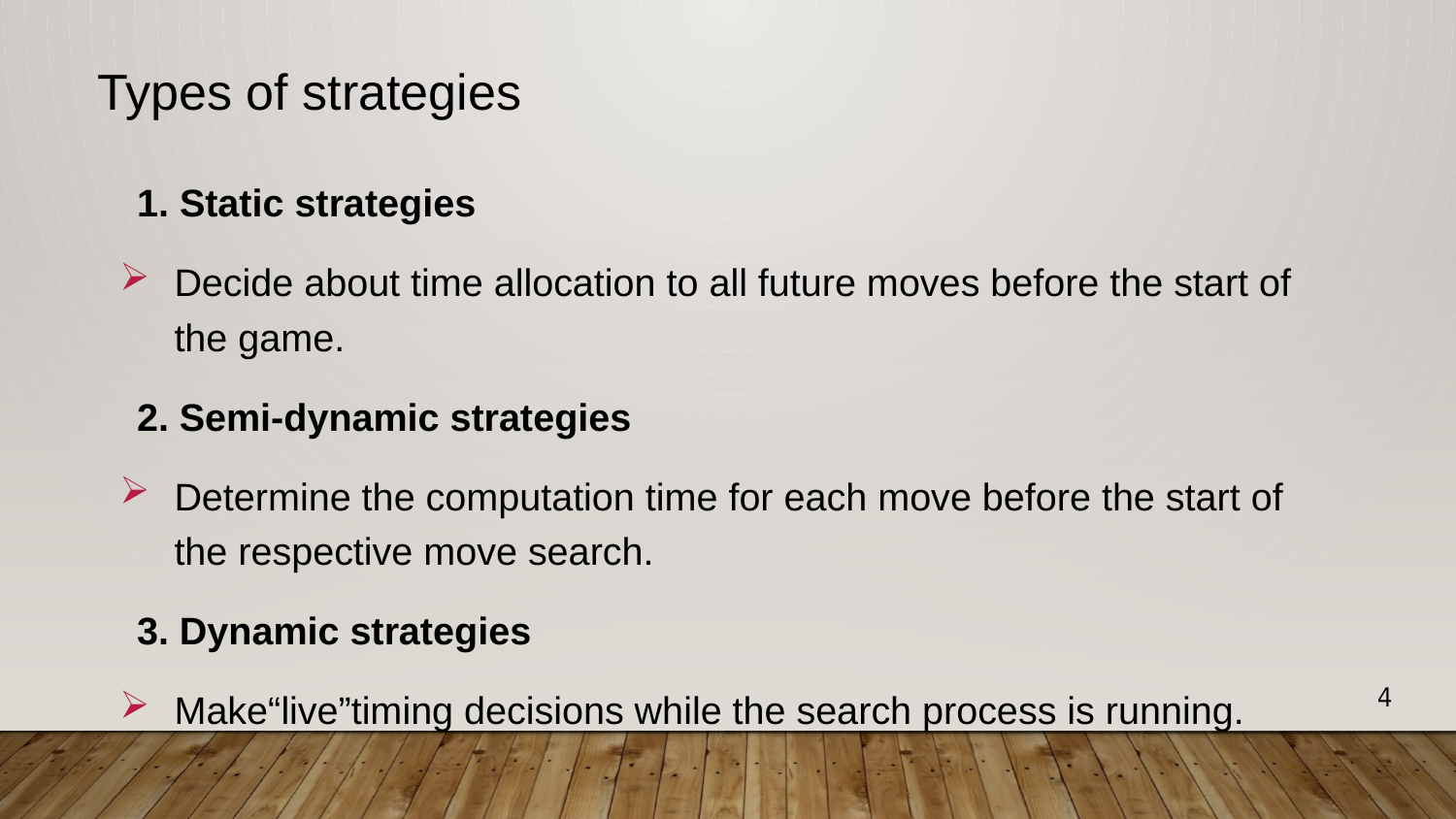

Types of strategies
1. Static strategies
Decide about time allocation to all future moves before the start of the game.
2. Semi-dynamic strategies
Determine the computation time for each move before the start of the respective move search.
3. Dynamic strategies
Make“live”timing decisions while the search process is running.
4